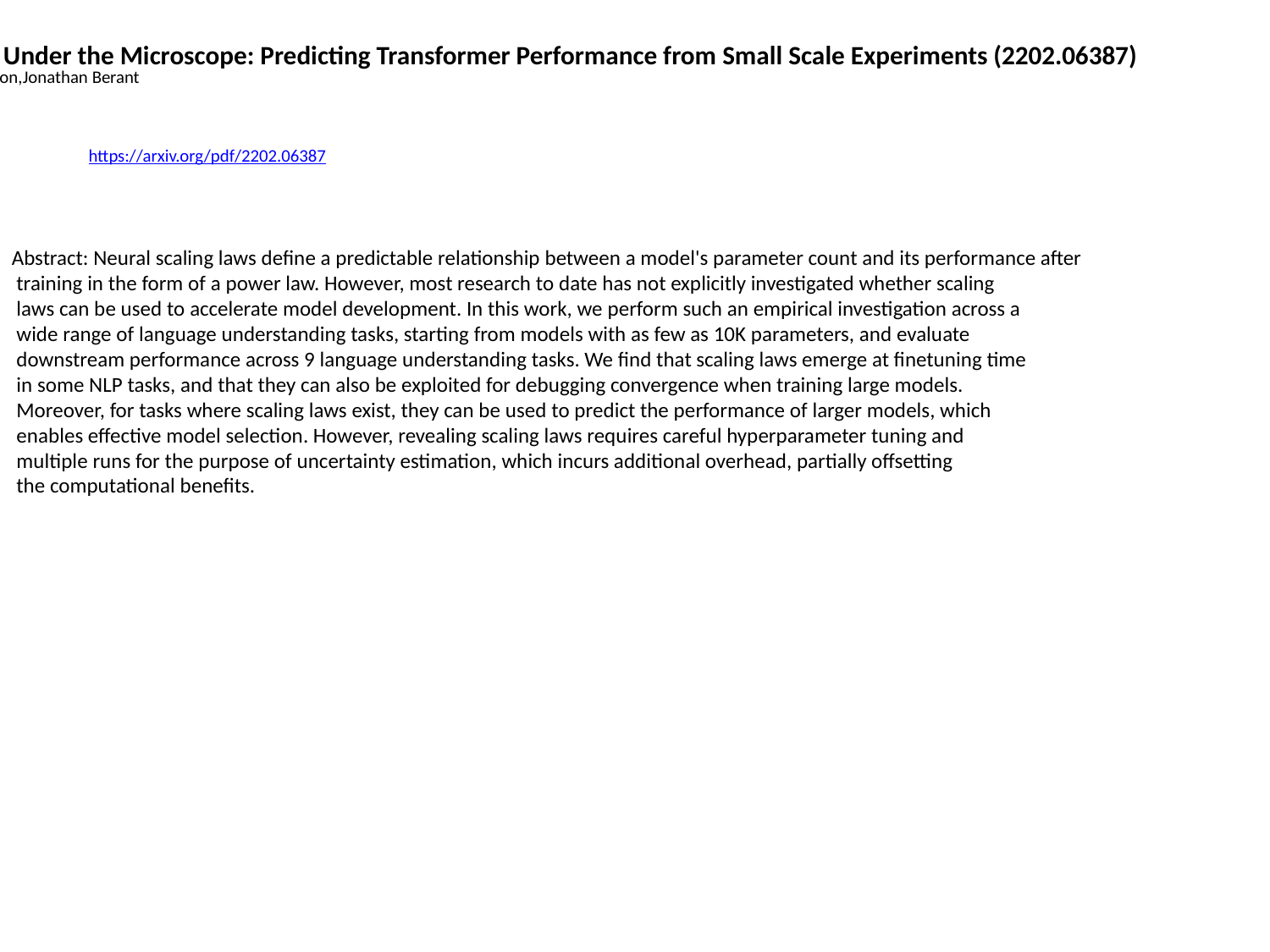

Scaling Laws Under the Microscope: Predicting Transformer Performance from Small Scale Experiments (2202.06387)
Maor Ivgi,Yair Carmon,Jonathan Berant

https://arxiv.org/pdf/2202.06387

Abstract: Neural scaling laws define a predictable relationship between a model's parameter count and its performance after
 training in the form of a power law. However, most research to date has not explicitly investigated whether scaling
 laws can be used to accelerate model development. In this work, we perform such an empirical investigation across a
 wide range of language understanding tasks, starting from models with as few as 10K parameters, and evaluate
 downstream performance across 9 language understanding tasks. We find that scaling laws emerge at finetuning time
 in some NLP tasks, and that they can also be exploited for debugging convergence when training large models.
 Moreover, for tasks where scaling laws exist, they can be used to predict the performance of larger models, which
 enables effective model selection. However, revealing scaling laws requires careful hyperparameter tuning and
 multiple runs for the purpose of uncertainty estimation, which incurs additional overhead, partially offsetting
 the computational benefits.